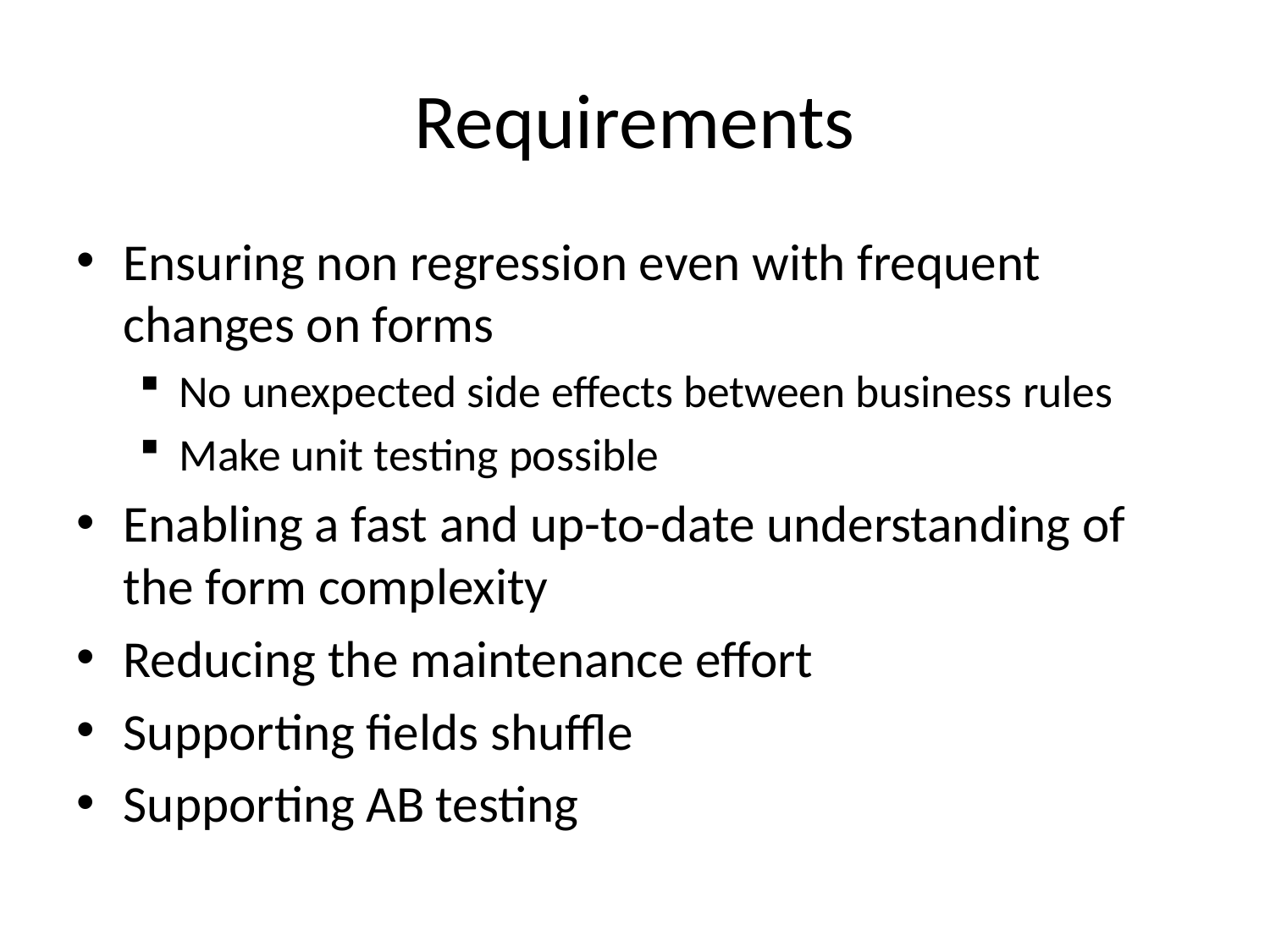

# Requirements
Ensuring non regression even with frequent changes on forms
No unexpected side effects between business rules
Make unit testing possible
Enabling a fast and up-to-date understanding of the form complexity
Reducing the maintenance effort
Supporting fields shuffle
Supporting AB testing